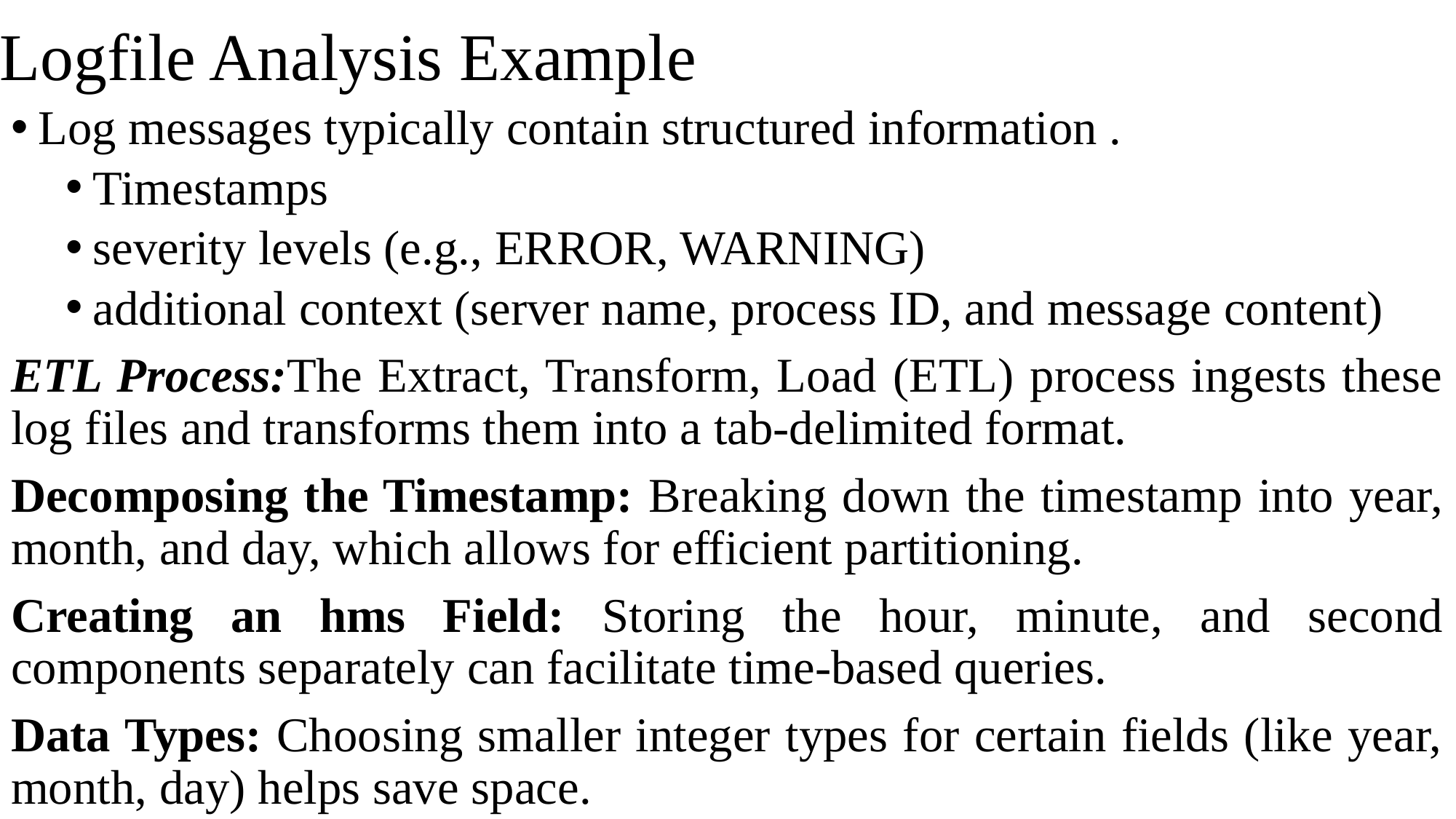

# Logfile Analysis Example
Log messages typically contain structured information .
Timestamps
severity levels (e.g., ERROR, WARNING)
additional context (server name, process ID, and message content)
ETL Process:The Extract, Transform, Load (ETL) process ingests these log files and transforms them into a tab-delimited format.
Decomposing the Timestamp: Breaking down the timestamp into year, month, and day, which allows for efficient partitioning.
Creating an hms Field: Storing the hour, minute, and second components separately can facilitate time-based queries.
Data Types: Choosing smaller integer types for certain fields (like year, month, day) helps save space.